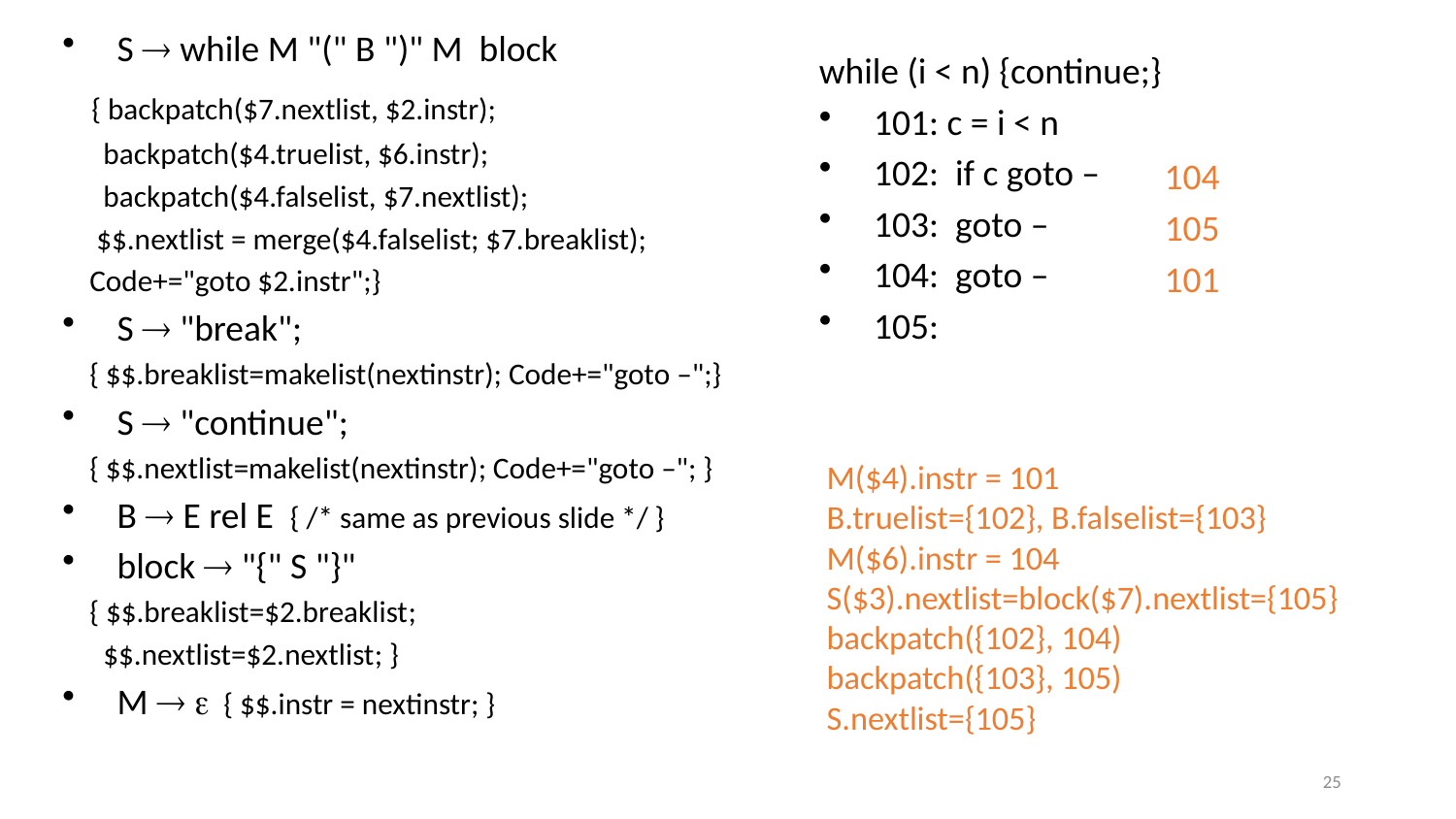

S → while M "(" B ")" M  block
   { backpatch($7.nextlist, $2.instr);
      backpatch($4.truelist, $6.instr);
      backpatch($4.falselist, $7.nextlist);
     $$.nextlist = merge($4.falselist; $7.breaklist);
    Code+="goto $2.instr";}
S → "break";
    { $$.breaklist=makelist(nextinstr); Code+="goto –";}
S → "continue";
    { $$.nextlist=makelist(nextinstr); Code+="goto –"; }
B → E rel E  { /* same as previous slide */ }
block → "{" S "}"
    { $$.breaklist=$2.breaklist;
      $$.nextlist=$2.nextlist; }
M → ε  { $$.instr = nextinstr; }
while (i < n) {continue;}
101: c = i < n
102:  if c goto –
103:  goto –
104:  goto –
105:
104
105
101
M($4).instr = 101
B.truelist={102}, B.falselist={103}
M($6).instr = 104
S($3).nextlist=block($7).nextlist={105}
backpatch({102}, 104)
backpatch({103}, 105)
S.nextlist={105}
25